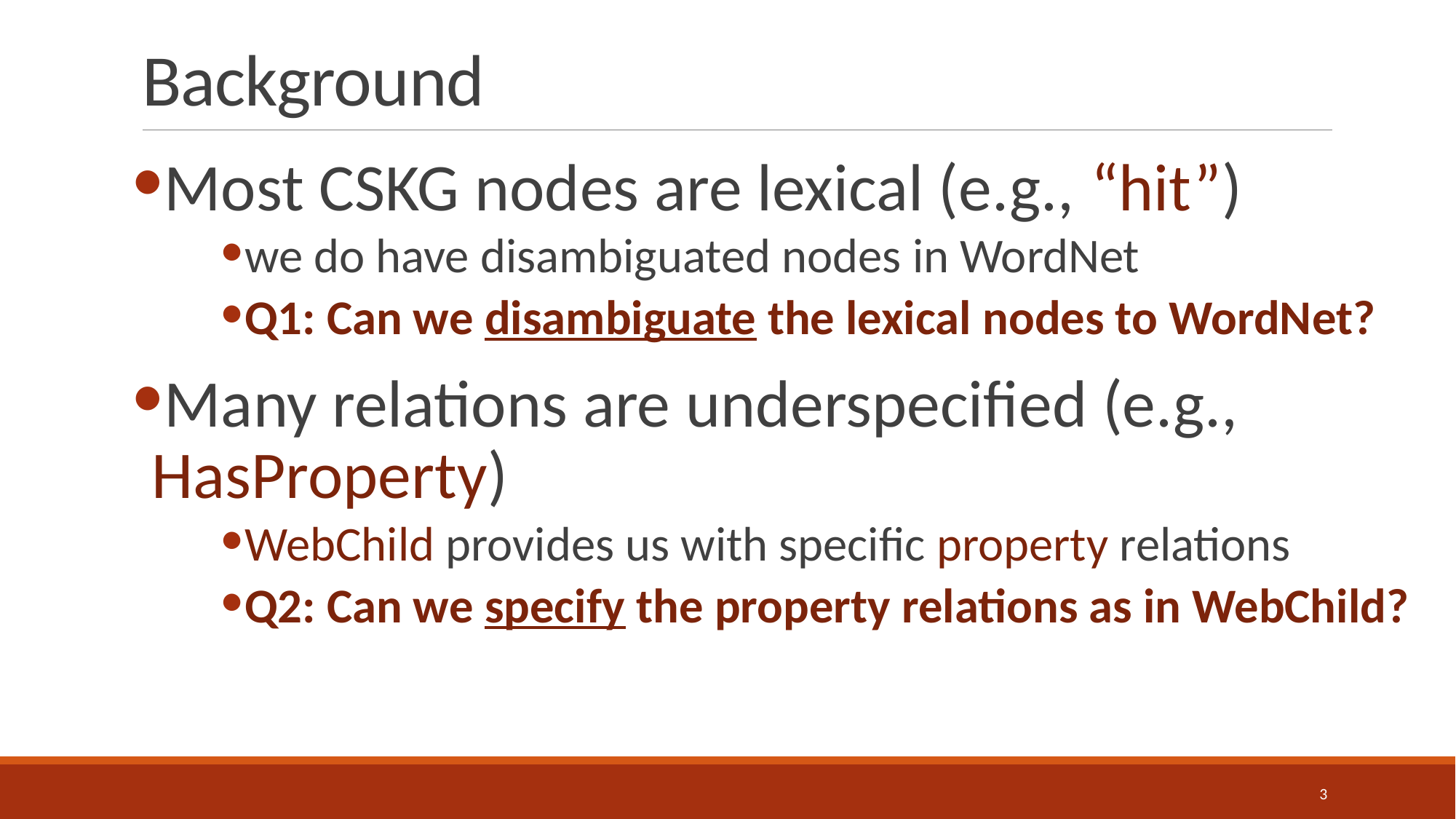

# Background
Most CSKG nodes are lexical (e.g., “hit”)
we do have disambiguated nodes in WordNet
Q1: Can we disambiguate the lexical nodes to WordNet?
Many relations are underspecified (e.g., HasProperty)
WebChild provides us with specific property relations
Q2: Can we specify the property relations as in WebChild?
3